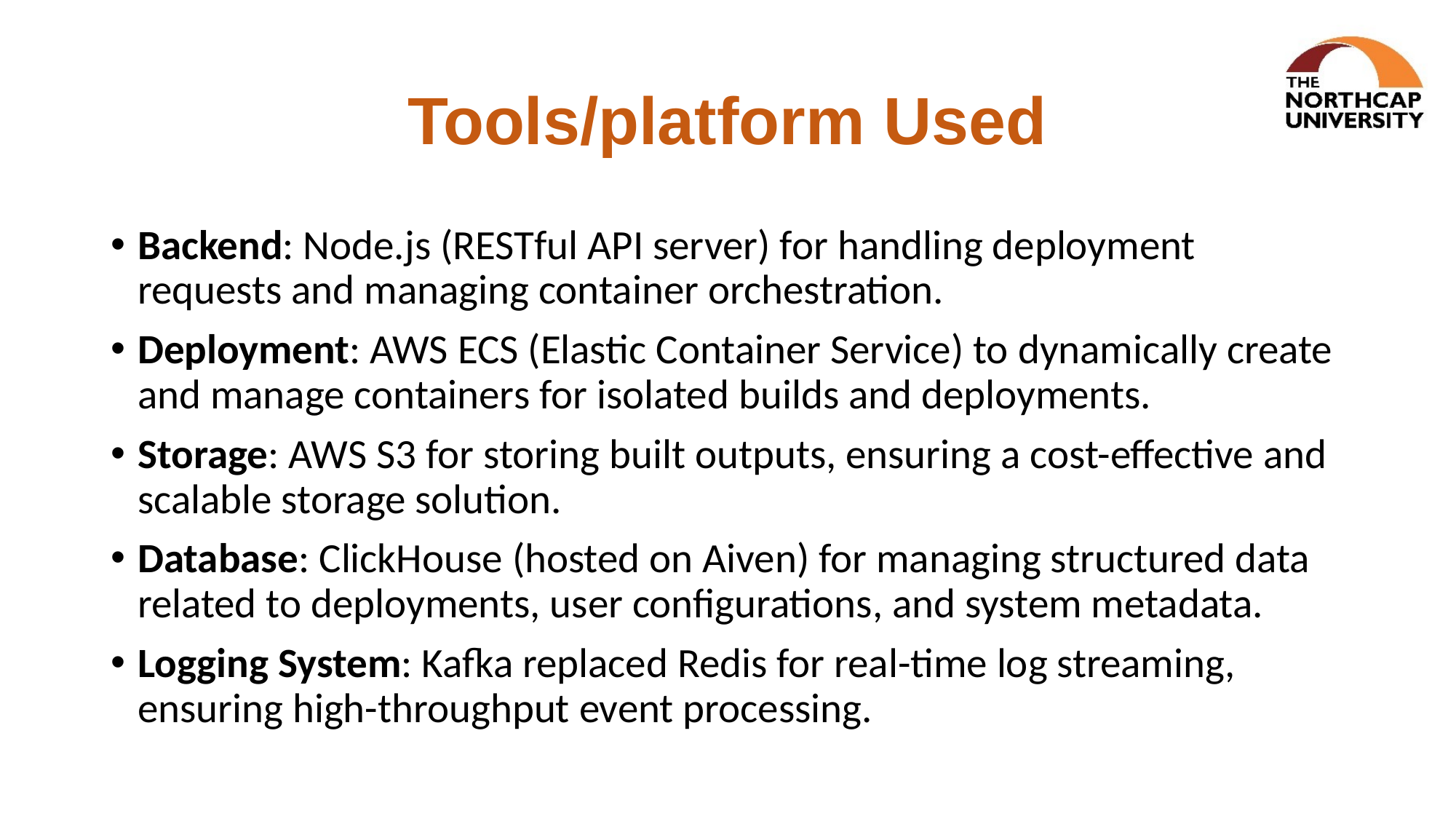

# Tools/platform Used
Backend: Node.js (RESTful API server) for handling deployment requests and managing container orchestration.
Deployment: AWS ECS (Elastic Container Service) to dynamically create and manage containers for isolated builds and deployments.
Storage: AWS S3 for storing built outputs, ensuring a cost-effective and scalable storage solution.
Database: ClickHouse (hosted on Aiven) for managing structured data related to deployments, user configurations, and system metadata.
Logging System: Kafka replaced Redis for real-time log streaming, ensuring high-throughput event processing.